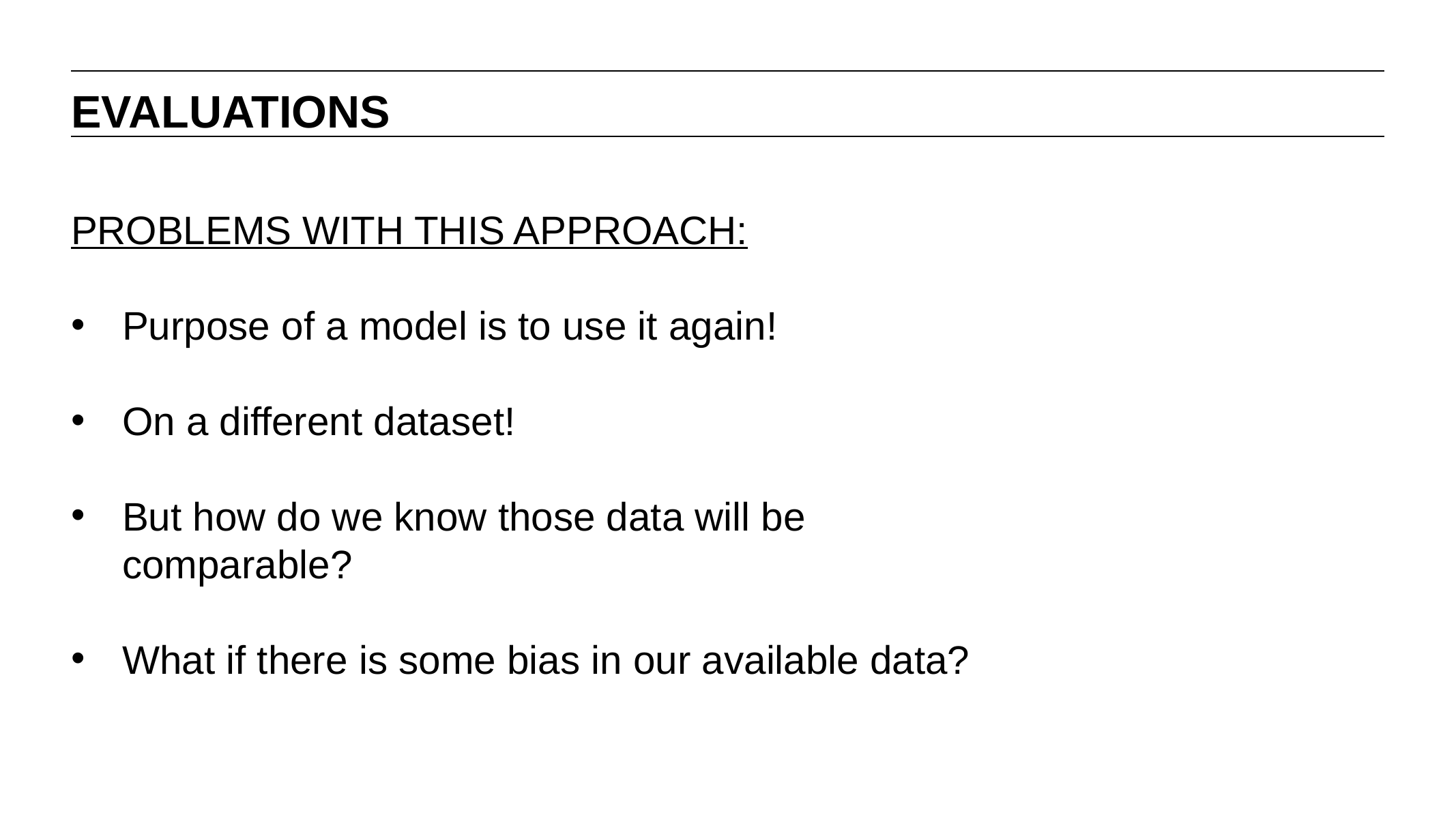

EVALUATIONS
PROBLEMS WITH THIS APPROACH:

Purpose of a model is to use it again!

On a different dataset!

But how do we know those data will be comparable?

What if there is some bias in our available data?